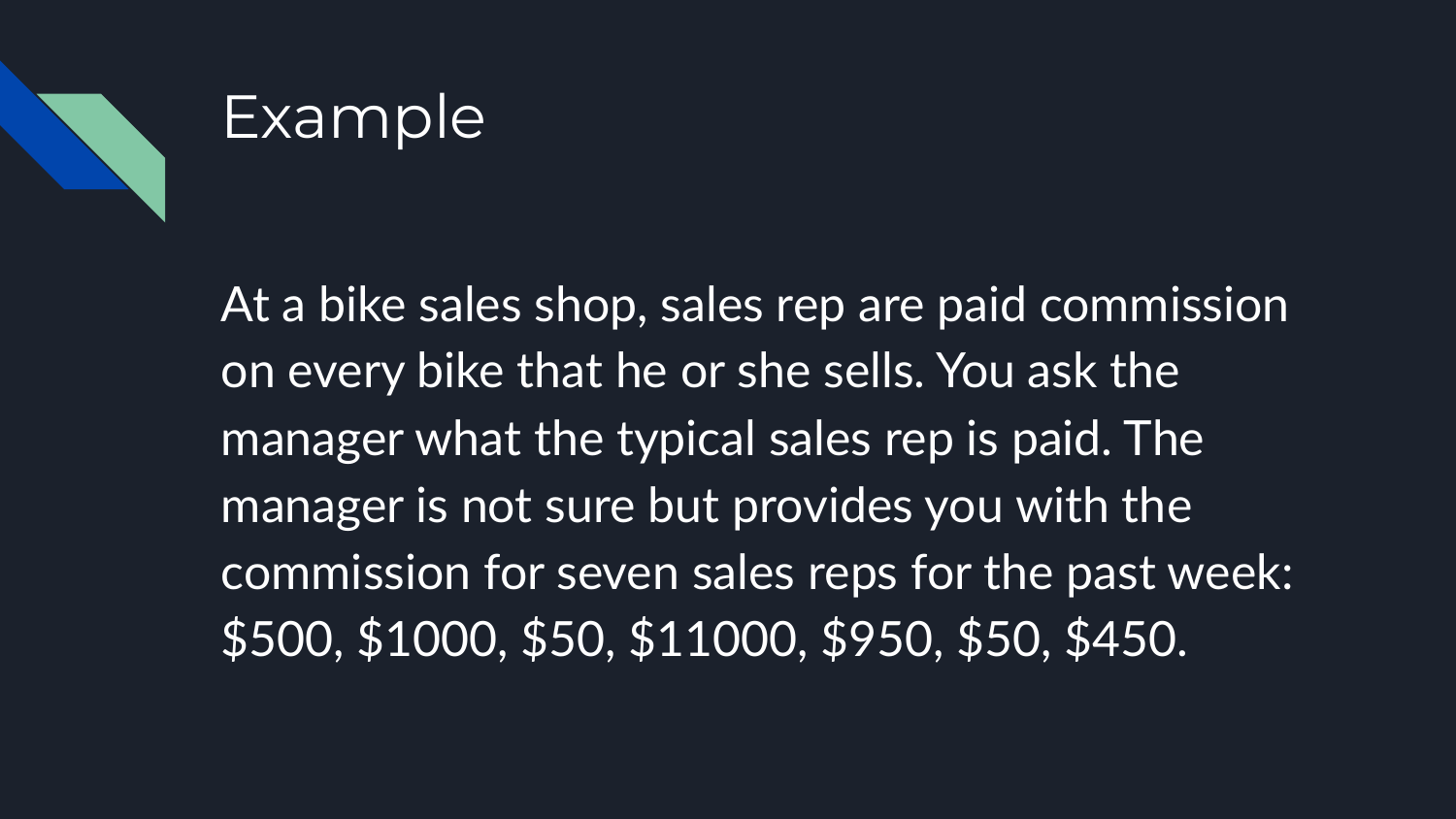

# Example
At a bike sales shop, sales rep are paid commission on every bike that he or she sells. You ask the manager what the typical sales rep is paid. The manager is not sure but provides you with the commission for seven sales reps for the past week: $500, $1000, $50, $11000, $950, $50, $450.